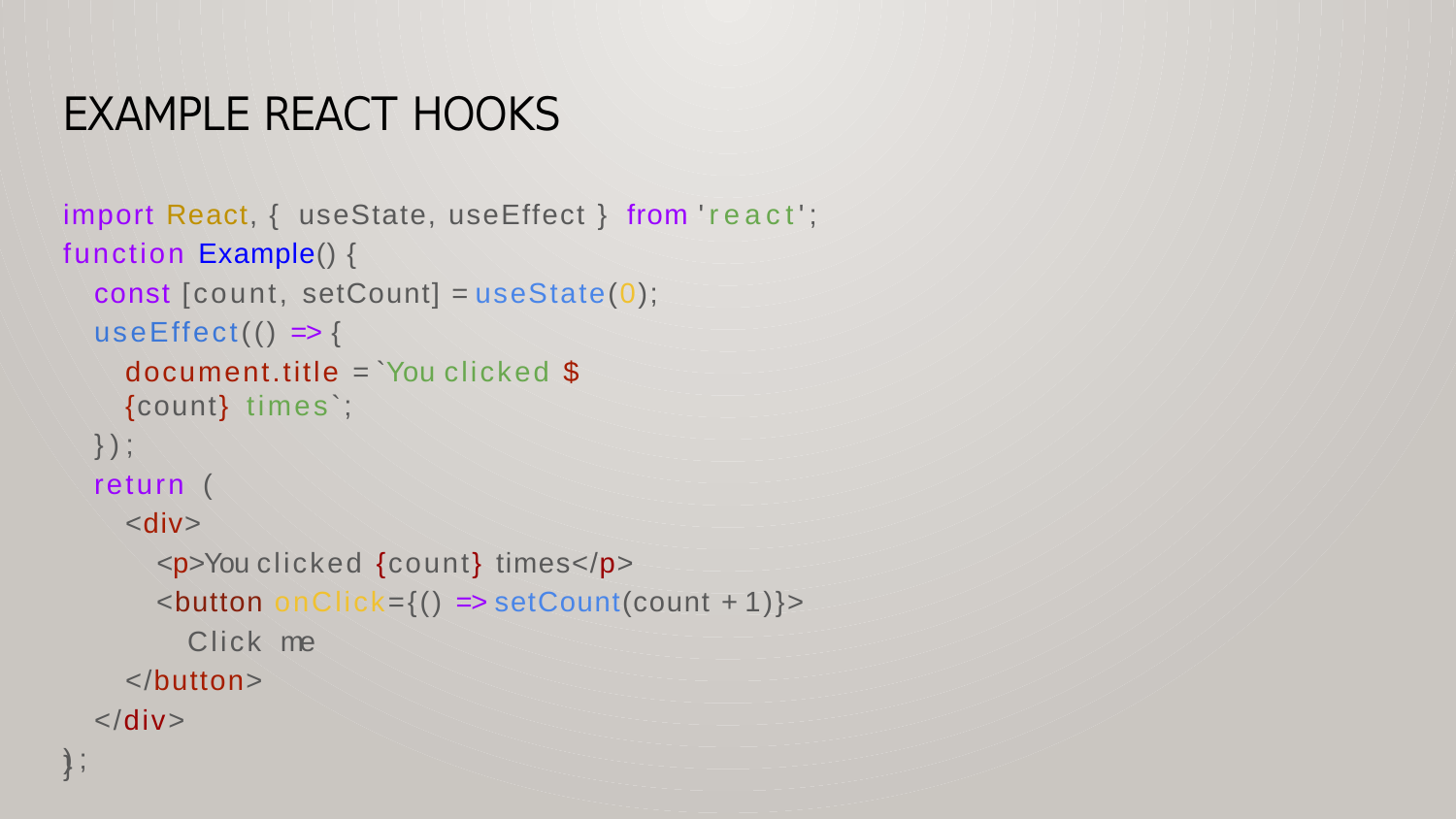

# Example React Hooks
import React, { useState, useEffect } from 'react';  function Example() {
const [count, setCount] = useState(0);  useEffect(() => {
document.title = `You clicked ${count} times`;
});
return (
<div>
<p>You clicked {count} times</p>
<button onClick={() => setCount(count + 1)}>  Click me
</button>
</div>
);
}